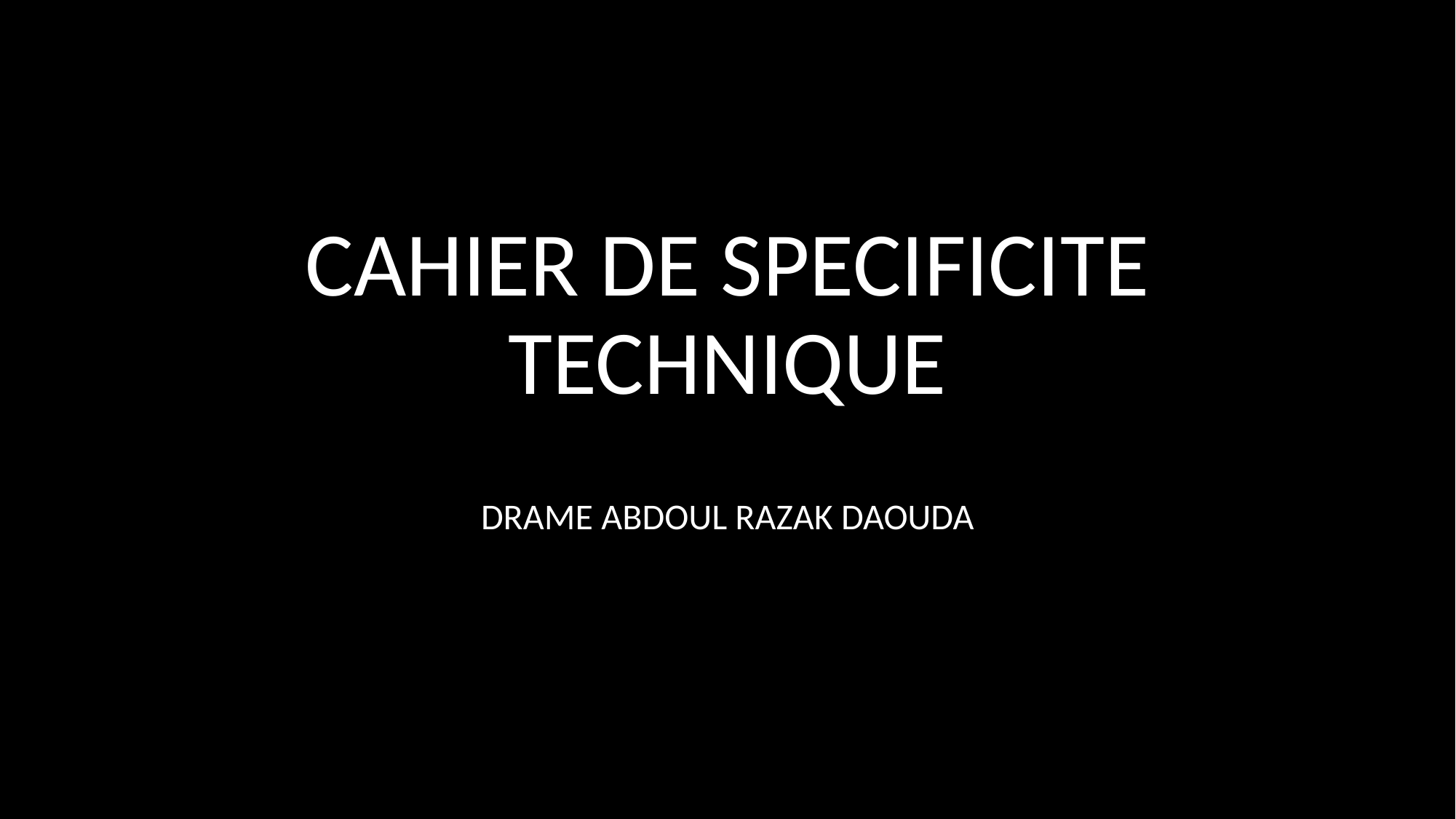

# CAHIER DE SPECIFICITE TECHNIQUE
DRAME ABDOUL RAZAK DAOUDA